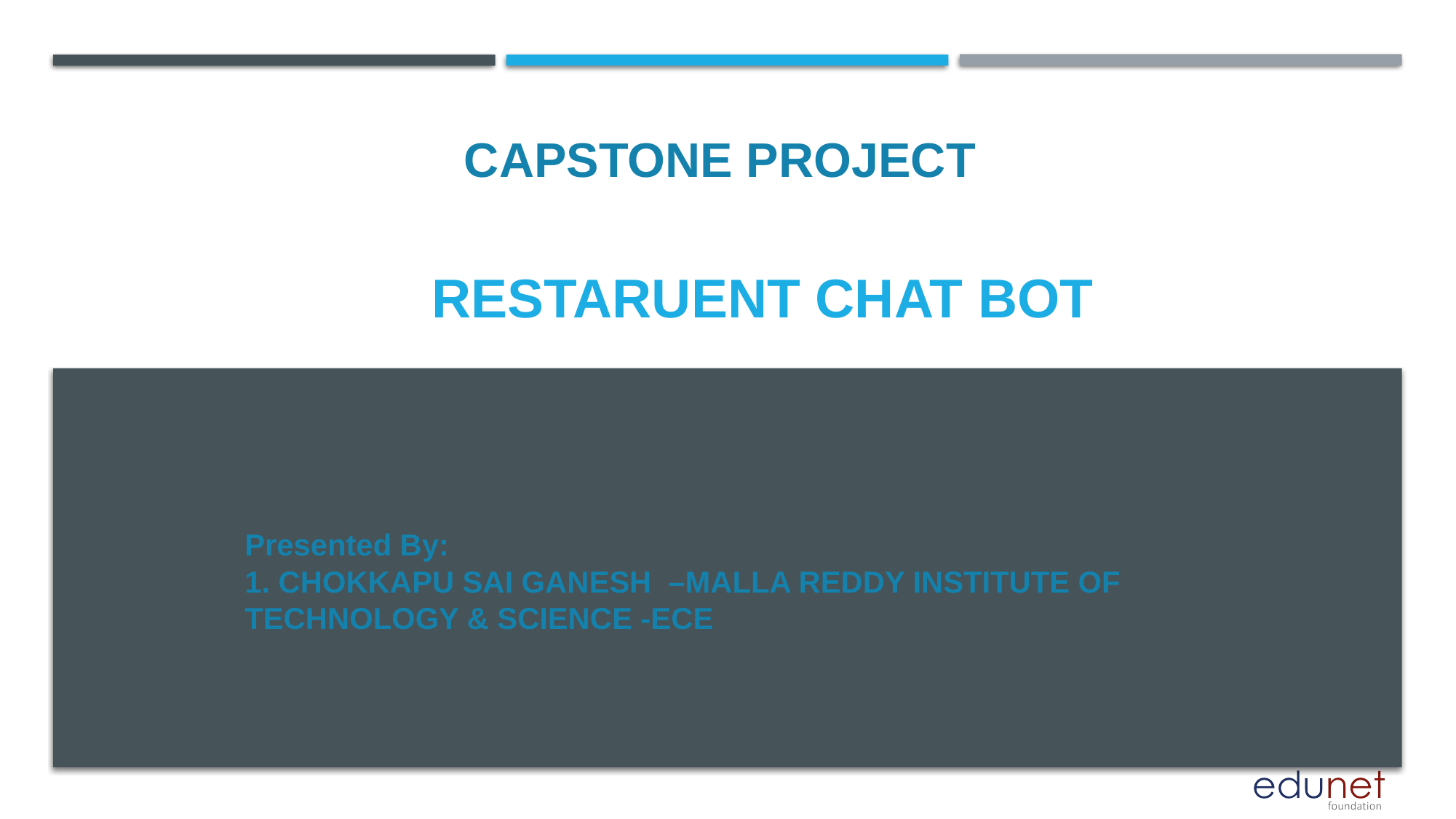

CAPSTONE PROJECT
# RESTARUENT CHAT BOT
Presented By:
1. CHOKKAPU SAI GANESH  –MALLA REDDY INSTITUTE OF TECHNOLOGY & SCIENCE -ECE